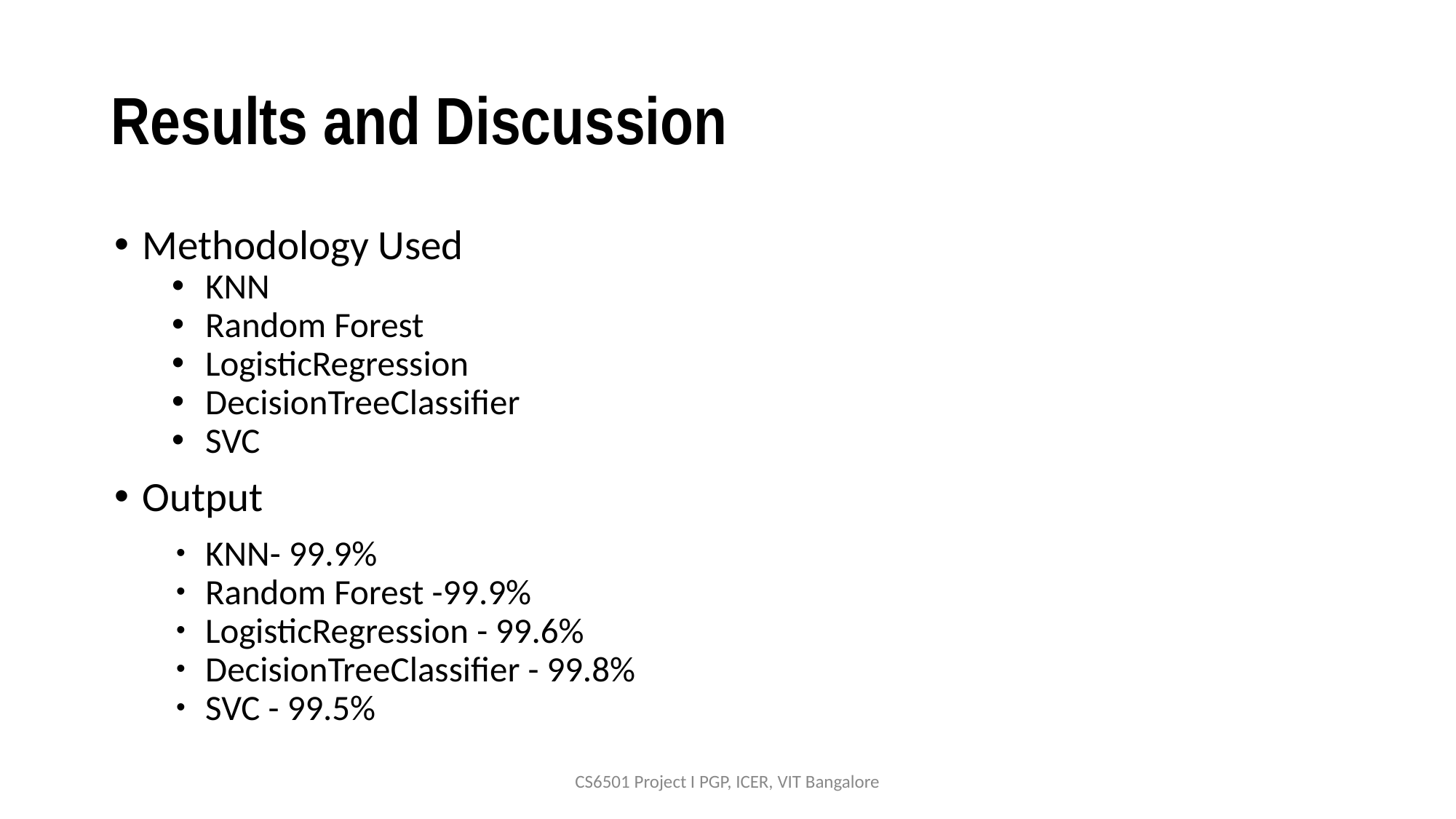

# Results and Discussion
Methodology Used
KNN
Random Forest
LogisticRegression
DecisionTreeClassifier
SVC
Output
KNN- 99.9%
Random Forest -99.9%
LogisticRegression - 99.6%
DecisionTreeClassifier - 99.8%
SVC - 99.5%

CS6501 Project I PGP, ICER, VIT Bangalore
17